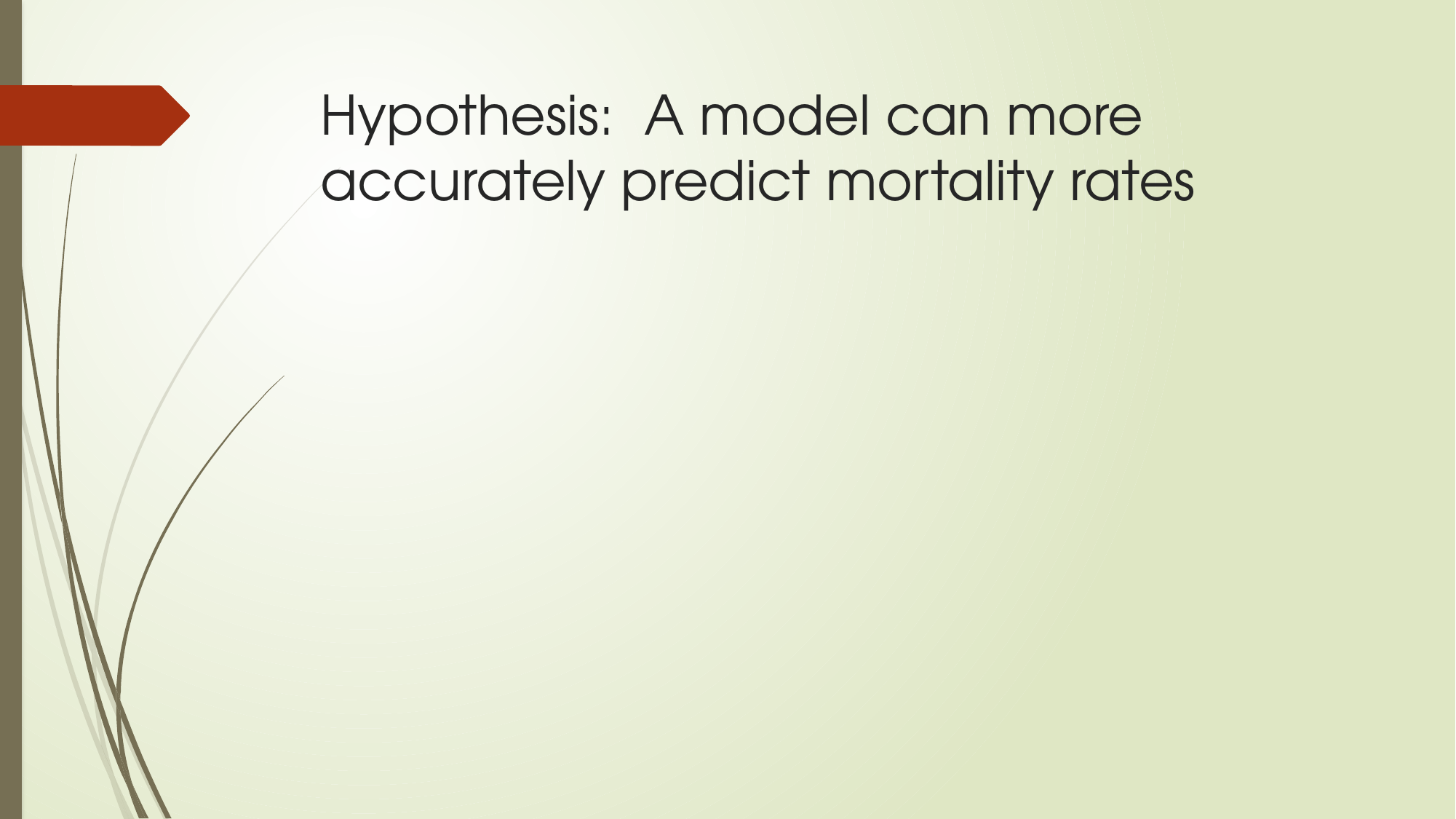

# Hypothesis:  A model can more accurately predict mortality rates